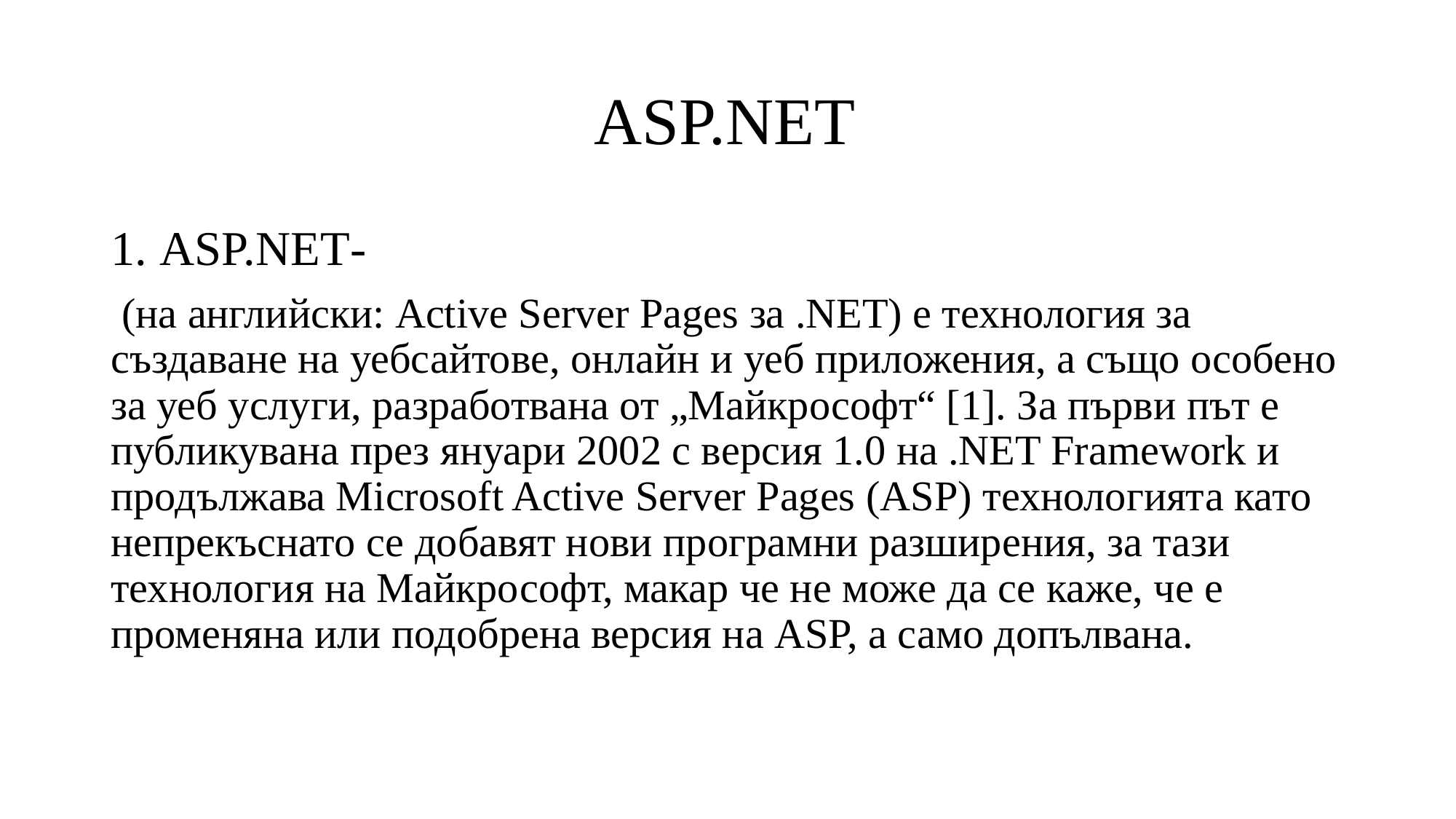

# ASP.NET
1. ASP.NET-
 (на английски: Active Server Pages за .NET) е технология за създаване на уебсайтове, онлайн и уеб приложения, а също особено за уеб услуги, разработвана от „Майкрософт“ [1]. За първи път е публикувана през януари 2002 с версия 1.0 на .NET Framework и продължава Microsoft Active Server Pages (ASP) технологията като непрекъснато се добавят нови програмни разширения, за тази технология на Майкрософт, макар че не може да се каже, че е променяна или подобрена версия на ASP, а само допълвана.